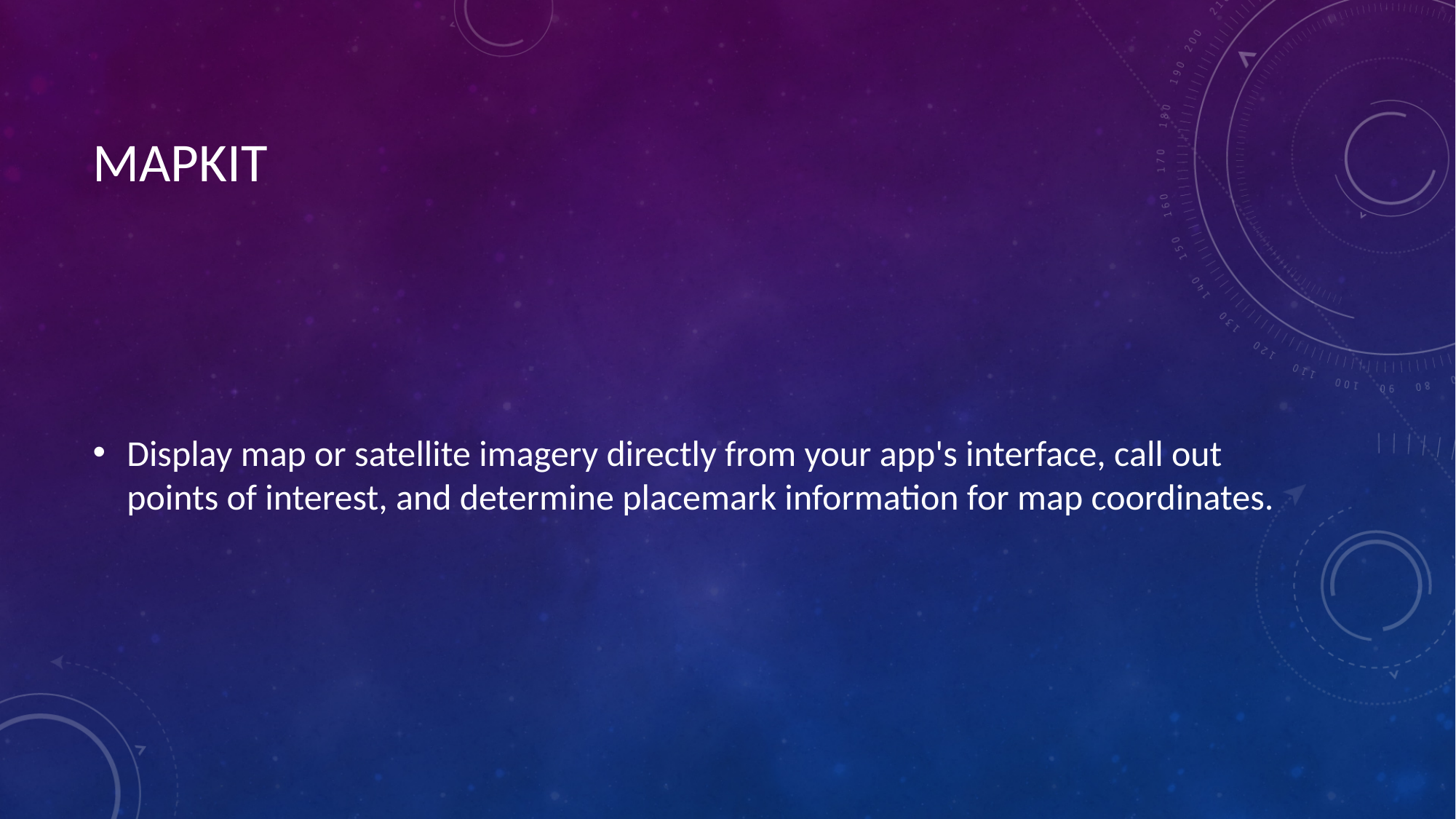

# MapKit
Display map or satellite imagery directly from your app's interface, call out points of interest, and determine placemark information for map coordinates.